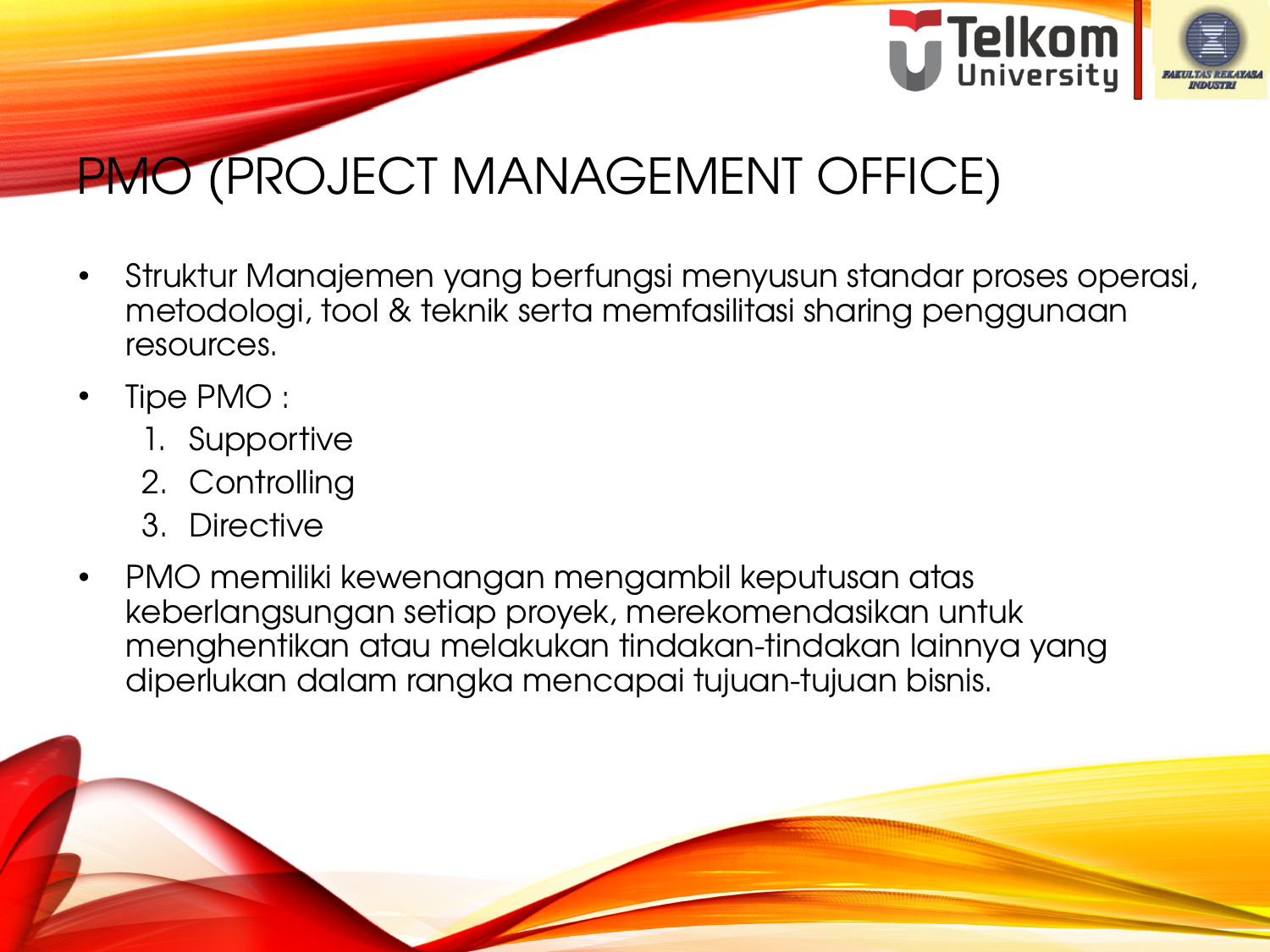

# PMO (PROJECT MANAGEMENT OFFICE)
Struktur Manajemen yang berfungsi menyusun standar proses operasi, metodologi, tool & teknik serta memfasilitasi sharing penggunaan resources.
Tipe PMO :
Supportive
Controlling
Directive
PMO memiliki kewenangan mengambil keputusan atas keberlangsungan setiap proyek, merekomendasikan untuk menghentikan atau melakukan tindakan-tindakan lainnya yang diperlukan dalam rangka mencapai tujuan-tujuan bisnis.